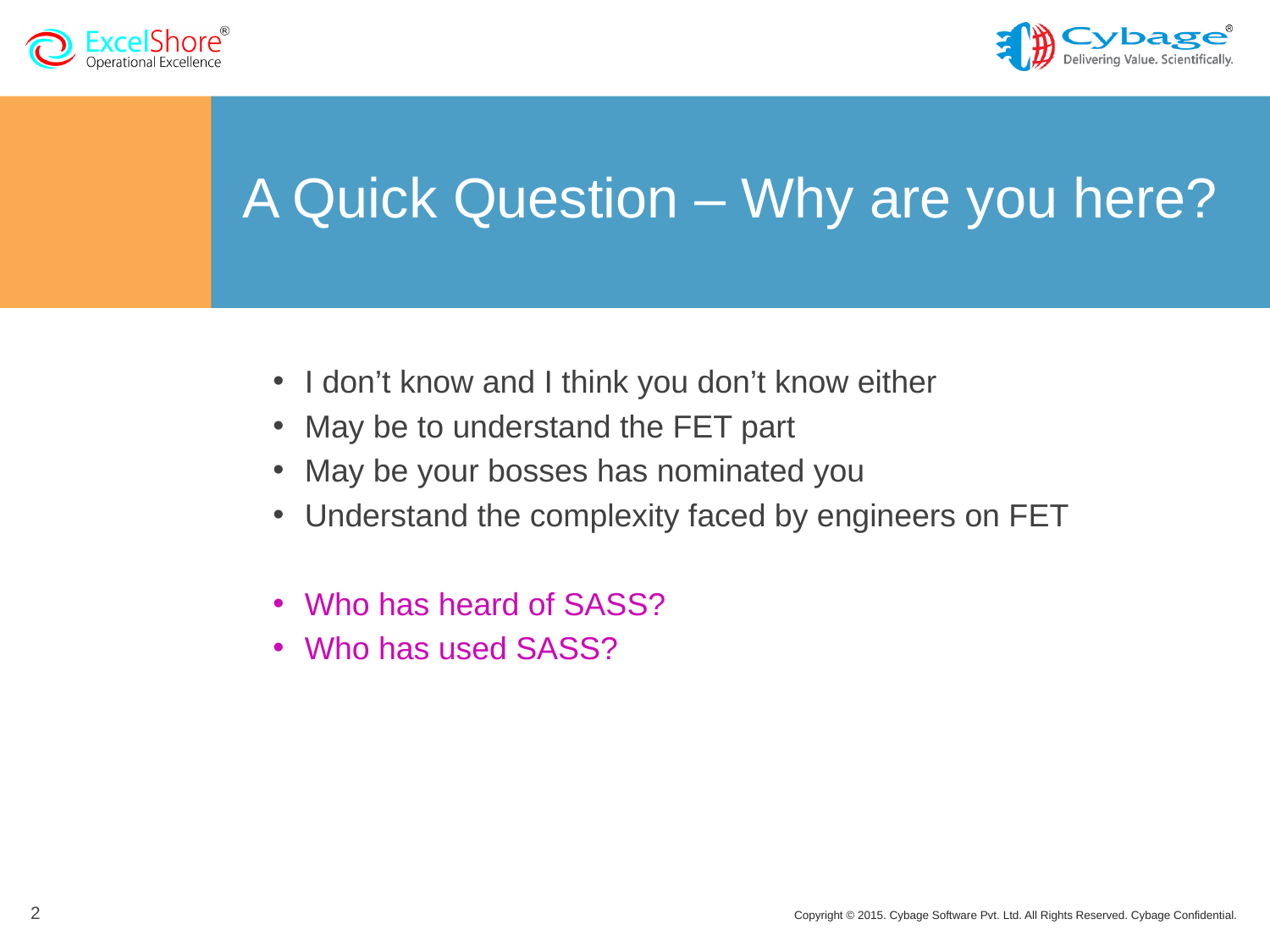

# A Quick Question – Why are you here?
I don’t know and I think you don’t know either
May be to understand the FET part
May be your bosses has nominated you
Understand the complexity faced by engineers on FET

Who has heard of SASS?
Who has used SASS?

2